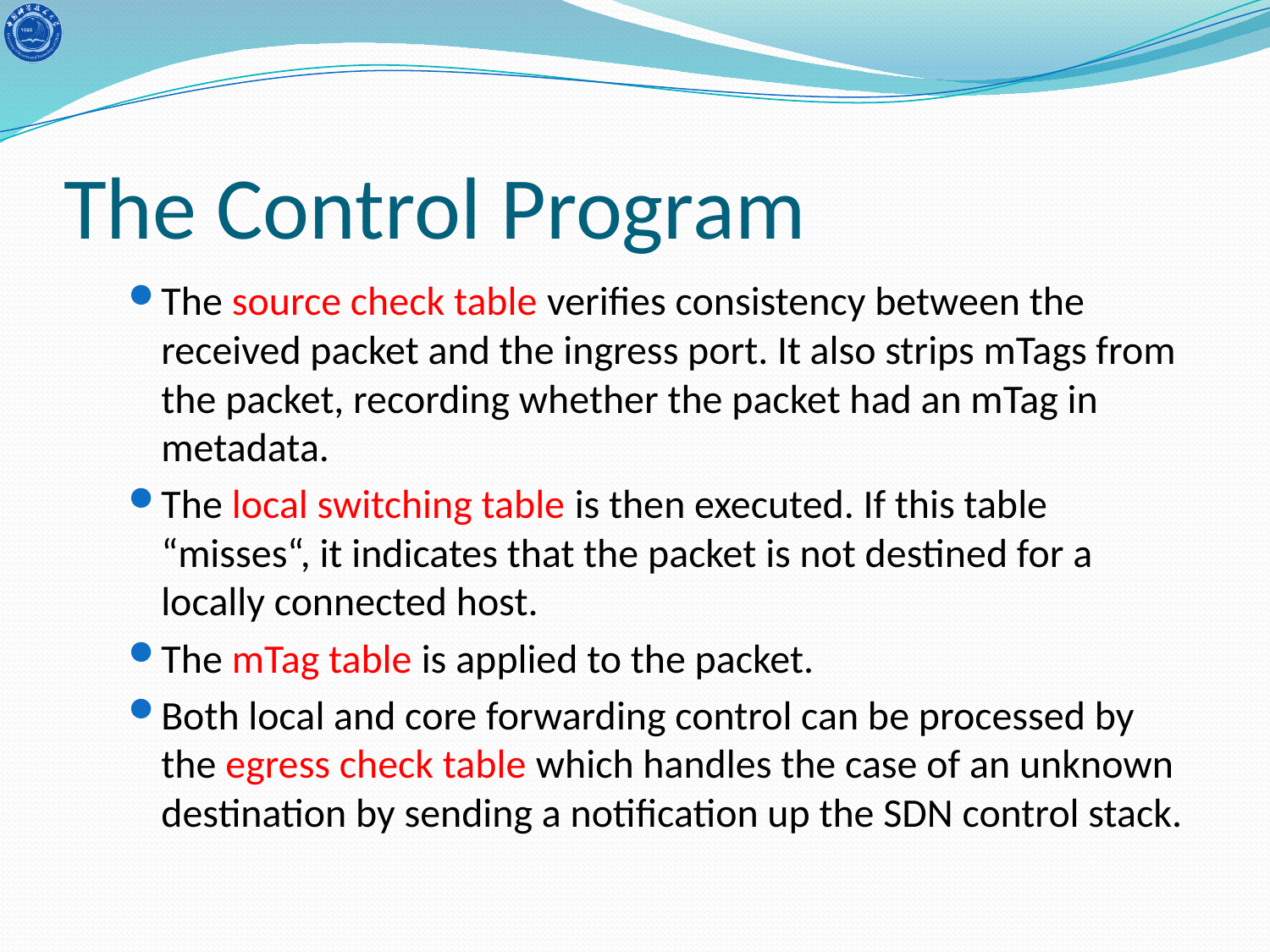

# The Control Program
The source check table verifies consistency between the received packet and the ingress port. It also strips mTags from the packet, recording whether the packet had an mTag in metadata.
The local switching table is then executed. If this table “misses“, it indicates that the packet is not destined for a locally connected host.
The mTag table is applied to the packet.
Both local and core forwarding control can be processed by the egress check table which handles the case of an unknown destination by sending a notification up the SDN control stack.